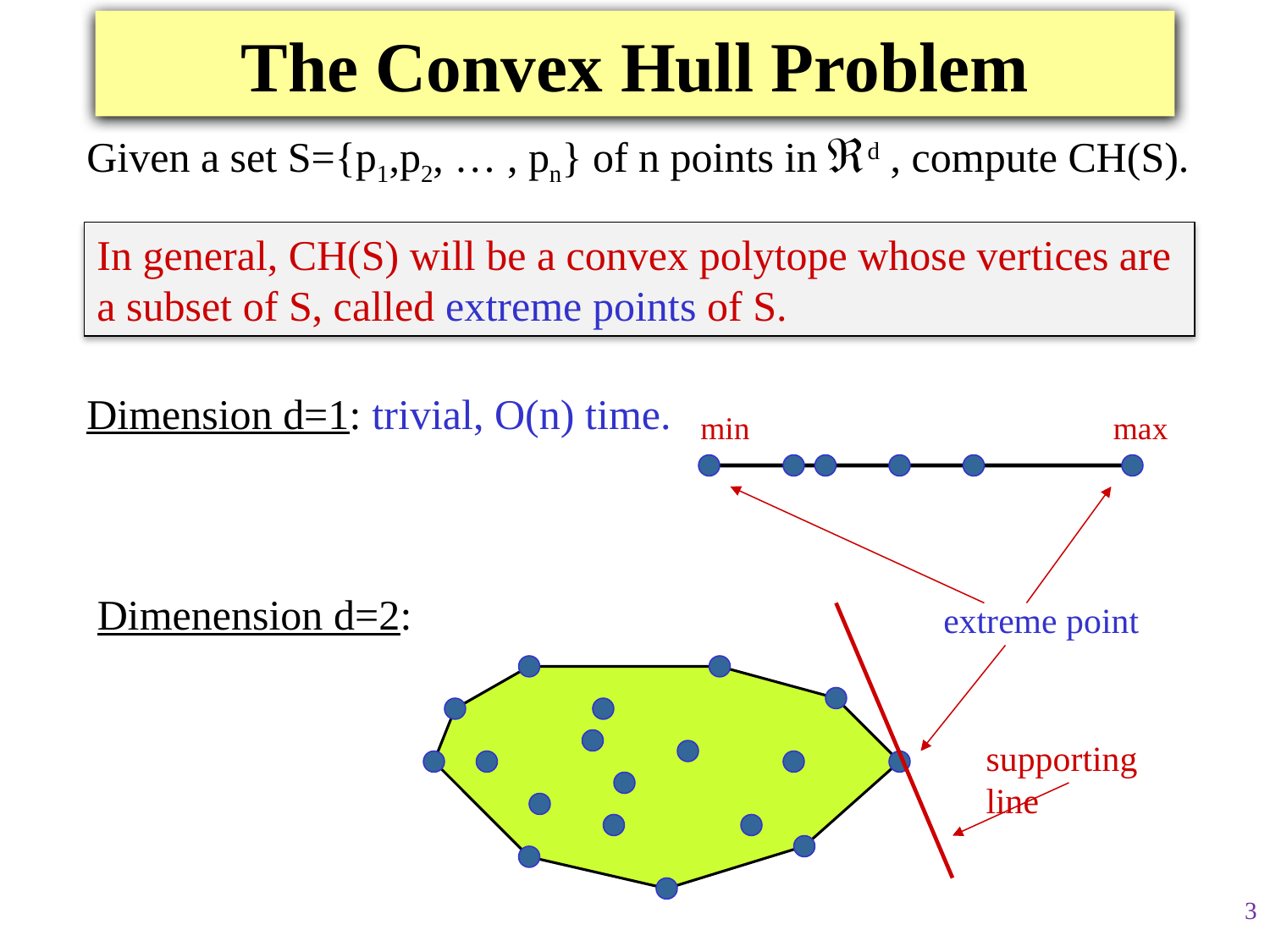

# The Convex Hull Problem
Given a set S={p1,p2, … , pn} of n points in ℜd , compute CH(S).
In general, CH(S) will be a convex polytope whose vertices are
a subset of S, called extreme points of S.
Dimension d=1: trivial, O(n) time.
min
max

Dimenension d=2:
extreme point

supporting line

3